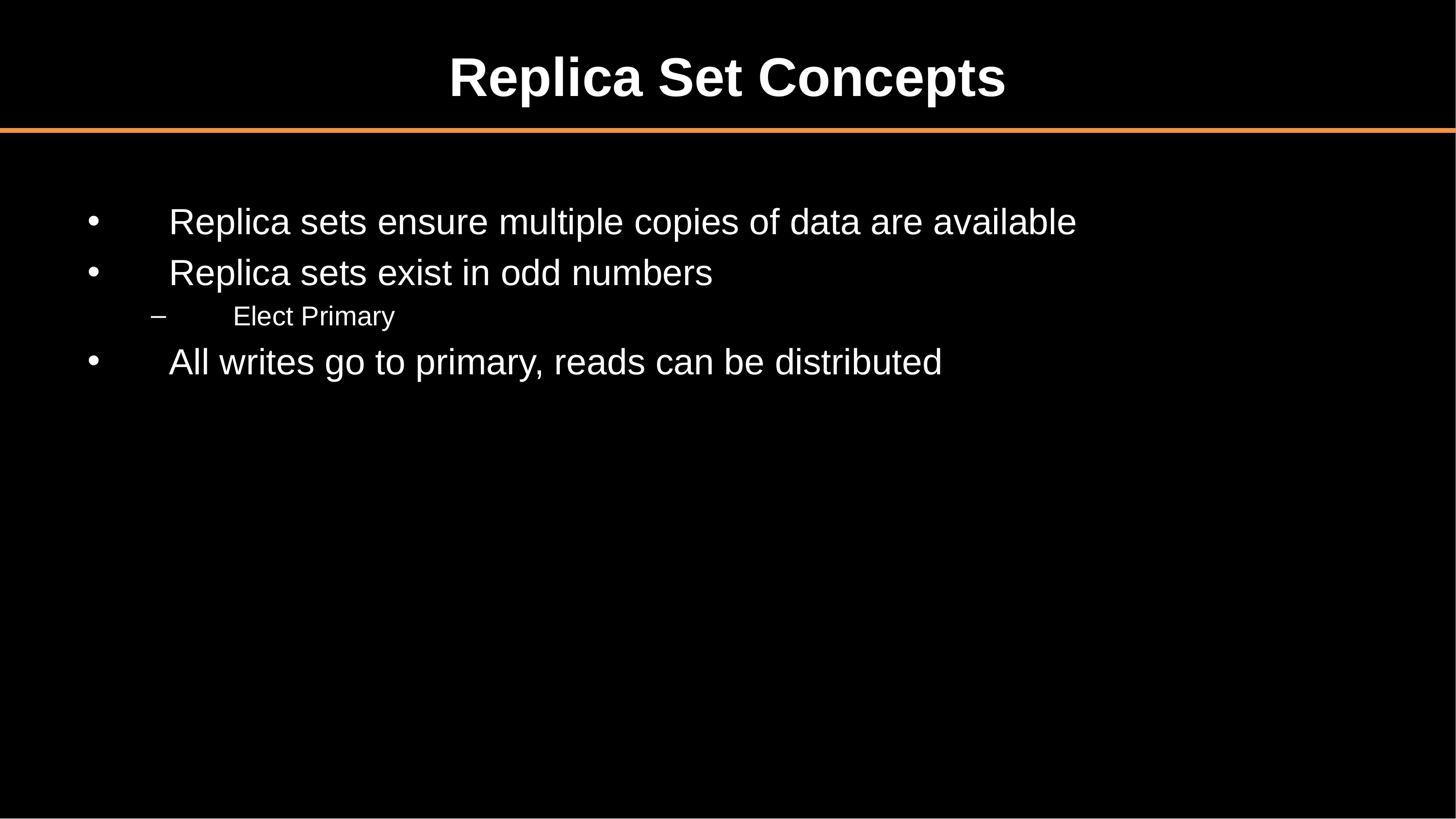

# Replica Set Concepts
Replica sets ensure multiple copies of data are available
Replica sets exist in odd numbers
Elect Primary
All writes go to primary, reads can be distributed